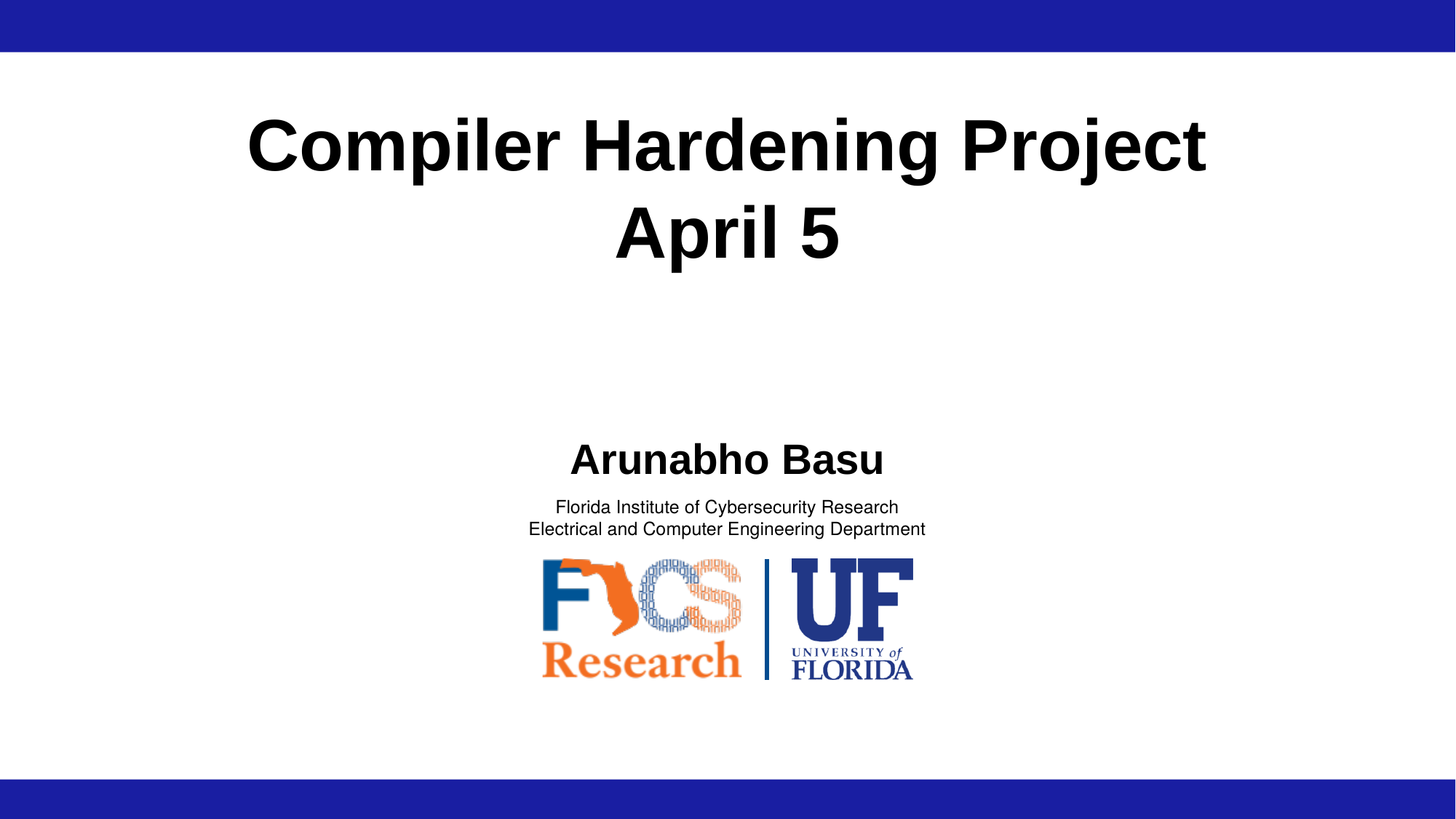

# Compiler Hardening Project April 5
Arunabho Basu
Florida Institute of Cybersecurity Research
Electrical and Computer Engineering Department